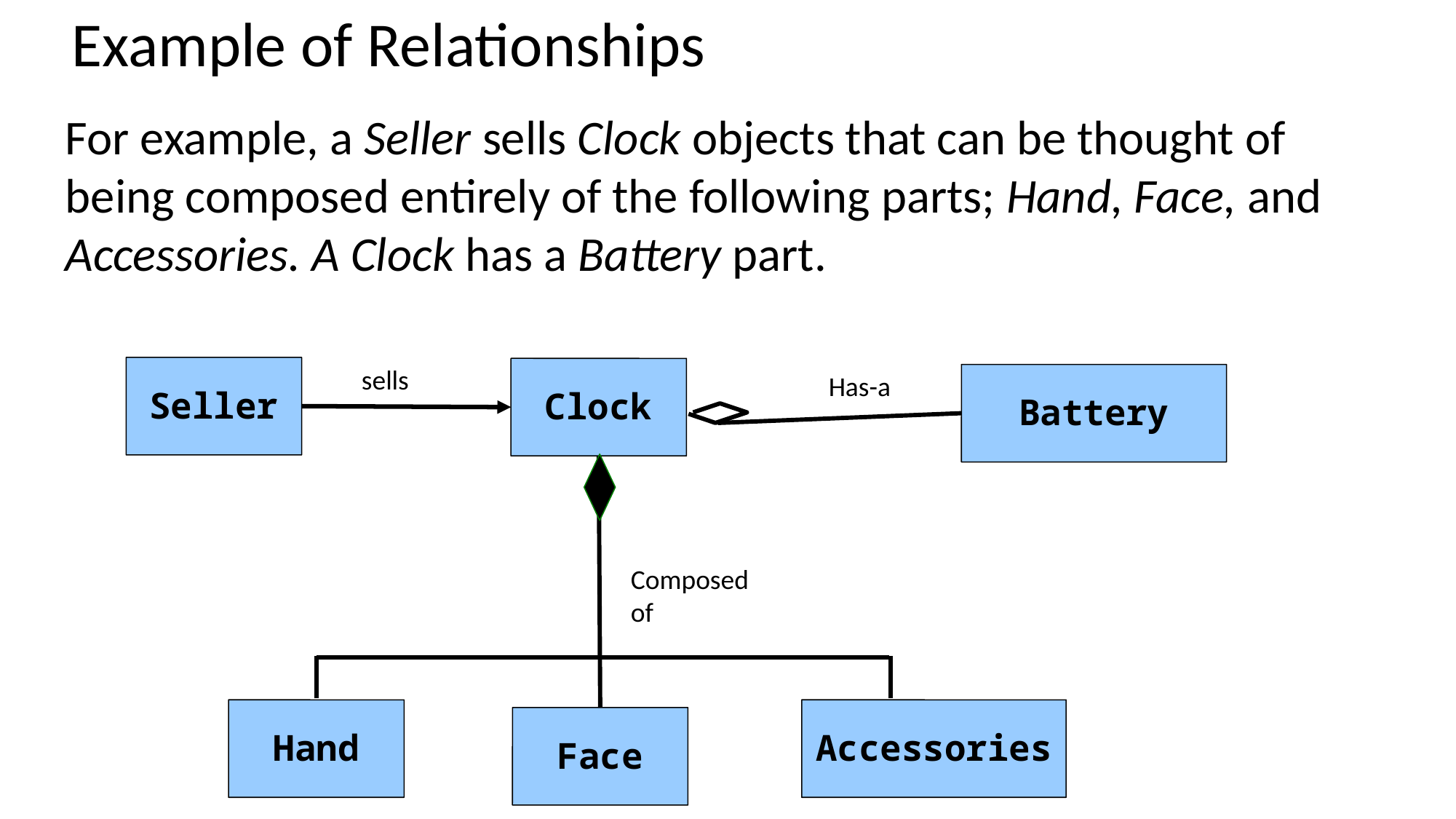

Example of Relationships
For example, a Seller sells Clock objects that can be thought of being composed entirely of the following parts; Hand, Face, and Accessories. A Clock has a Battery part.
sells
Seller
Clock
Has-a
Battery

Composed of
Hand
Accessories
Face